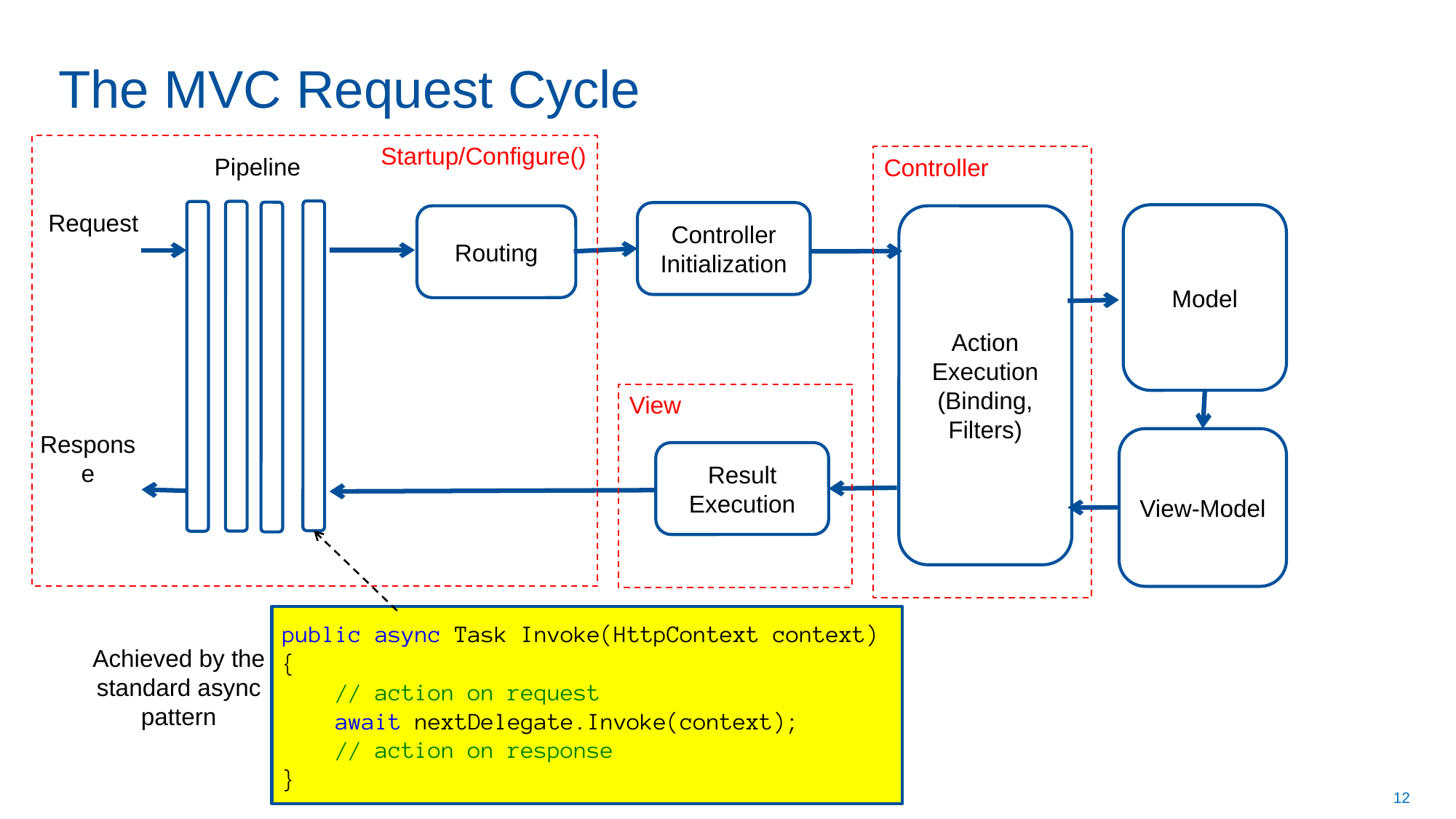

# The MVC Request Cycle
Startup/Configure()
Pipeline
Controller

Request

Controller
Initialization
Model
Routing
Action Execution
(Binding, Filters)
View
View-Model
Response
Result Execution
public async Task Invoke(HttpContext context)
{
    // action on request
    await nextDelegate.Invoke(context);
    // action on response
}
Achieved by the standard async pattern